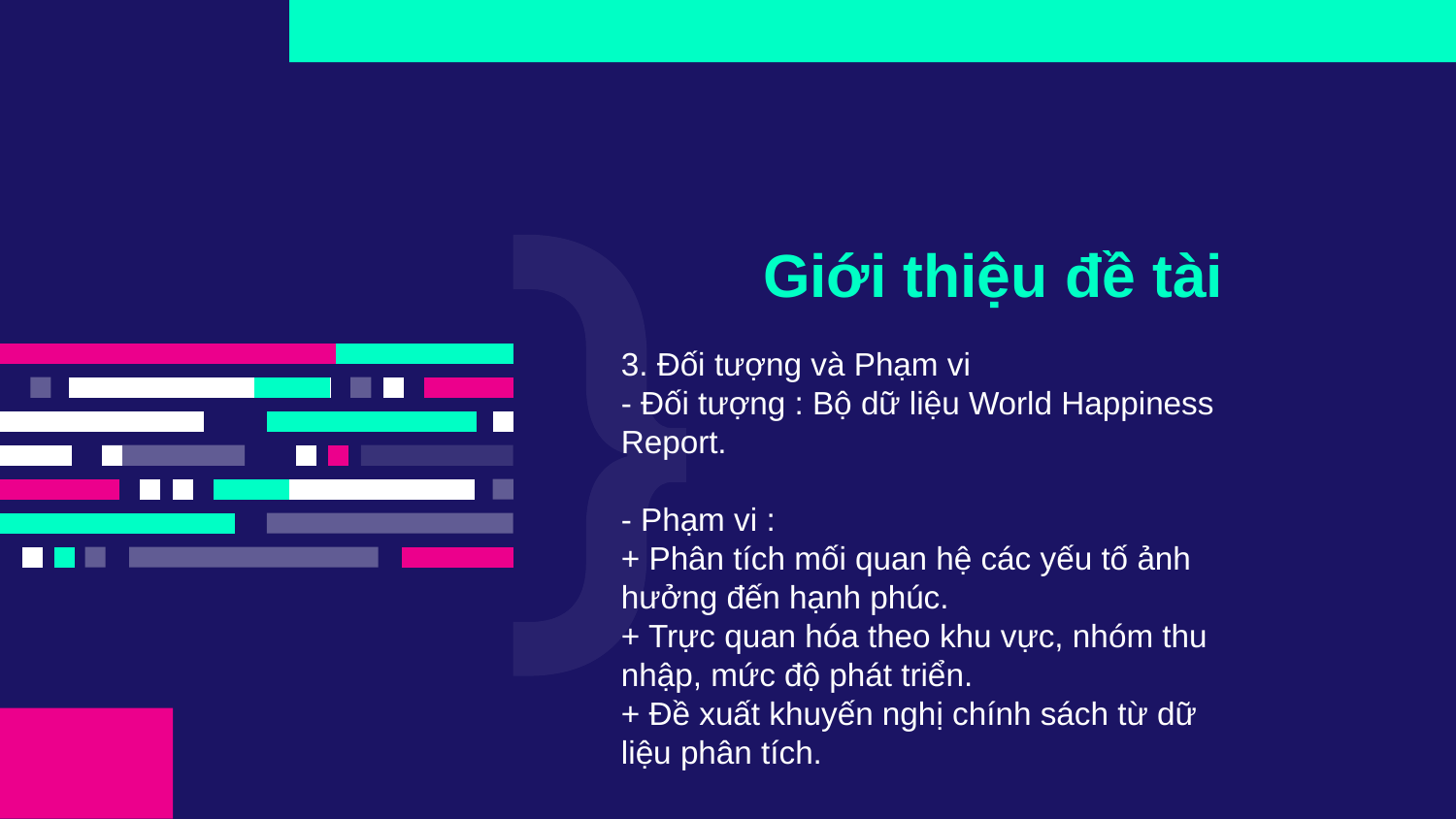

# Giới thiệu đề tài
3. Đối tượng và Phạm vi
- Đối tượng : Bộ dữ liệu World Happiness Report.

- Phạm vi :
+ Phân tích mối quan hệ các yếu tố ảnh hưởng đến hạnh phúc.
+ Trực quan hóa theo khu vực, nhóm thu nhập, mức độ phát triển.
+ Đề xuất khuyến nghị chính sách từ dữ liệu phân tích.